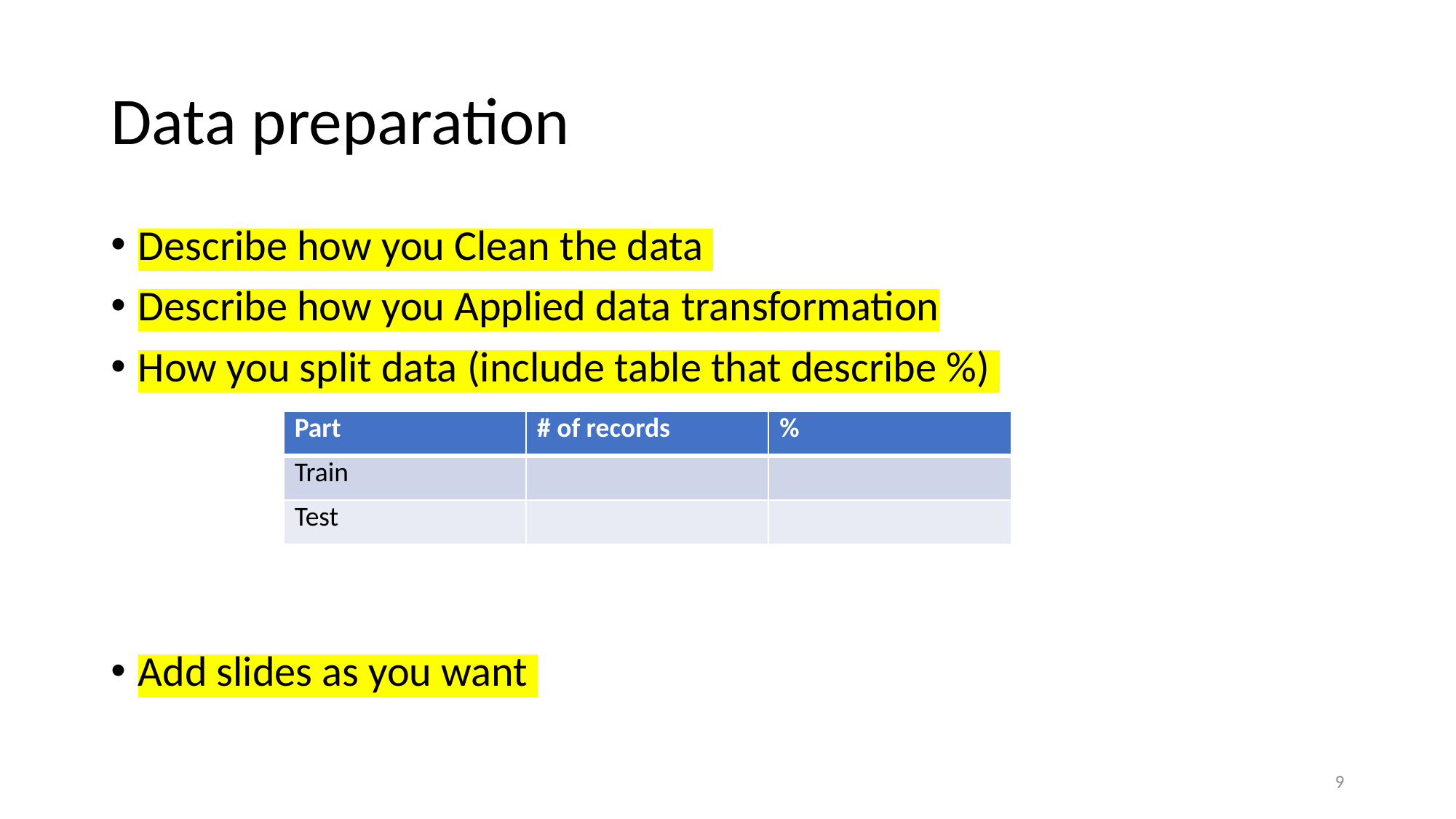

# Data preparation
Describe how you Clean the data
Describe how you Applied data transformation
How you split data (include table that describe %)

Add slides as you want

| Part | # of records | % |
| --- | --- | --- |
| Train |  |  |
| Test |  |  |
9